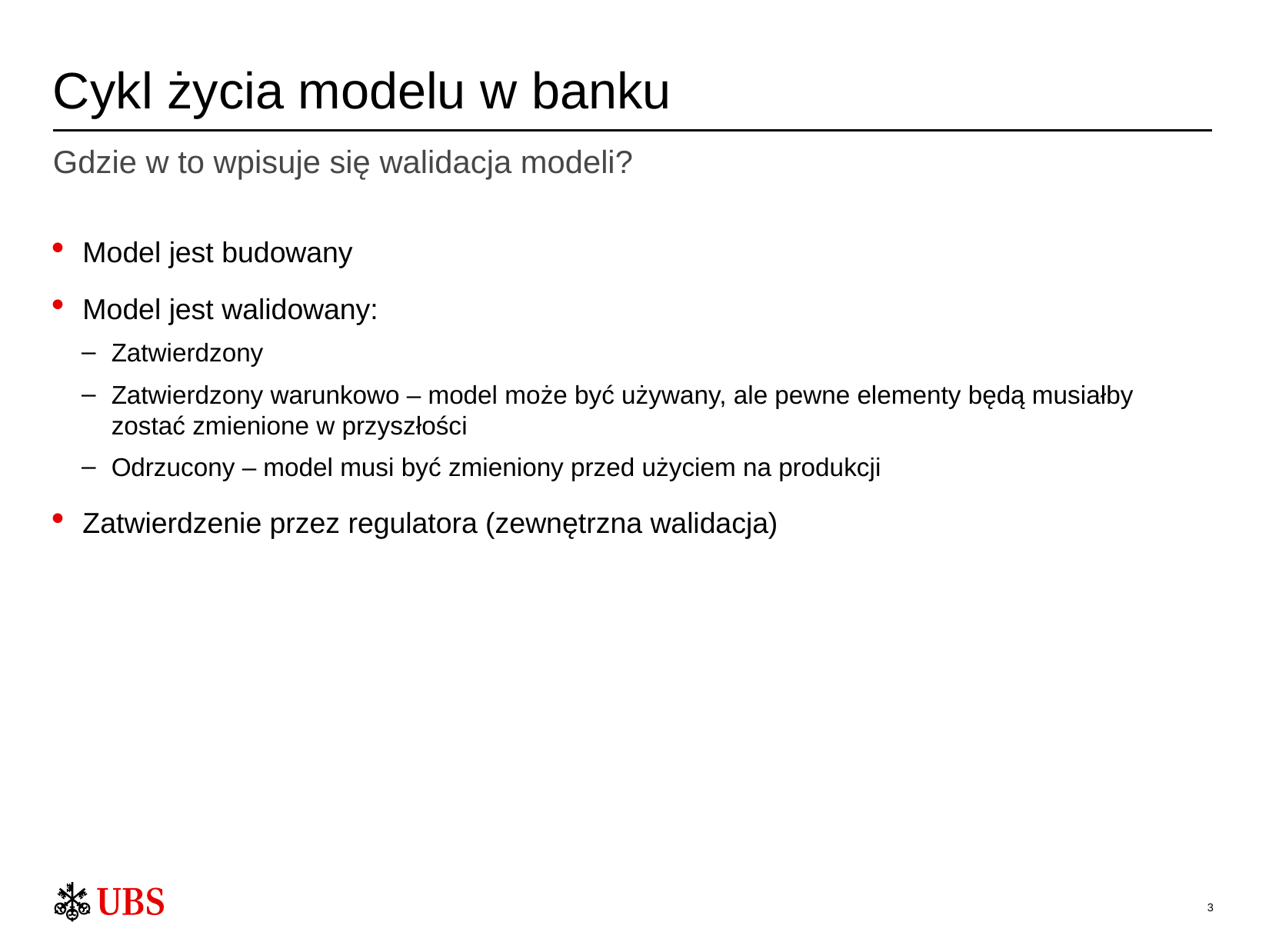

# Cykl życia modelu w banku
Gdzie w to wpisuje się walidacja modeli?
Model jest budowany
Model jest walidowany:
Zatwierdzony
Zatwierdzony warunkowo – model może być używany, ale pewne elementy będą musiałby zostać zmienione w przyszłości
Odrzucony – model musi być zmieniony przed użyciem na produkcji
Zatwierdzenie przez regulatora (zewnętrzna walidacja)